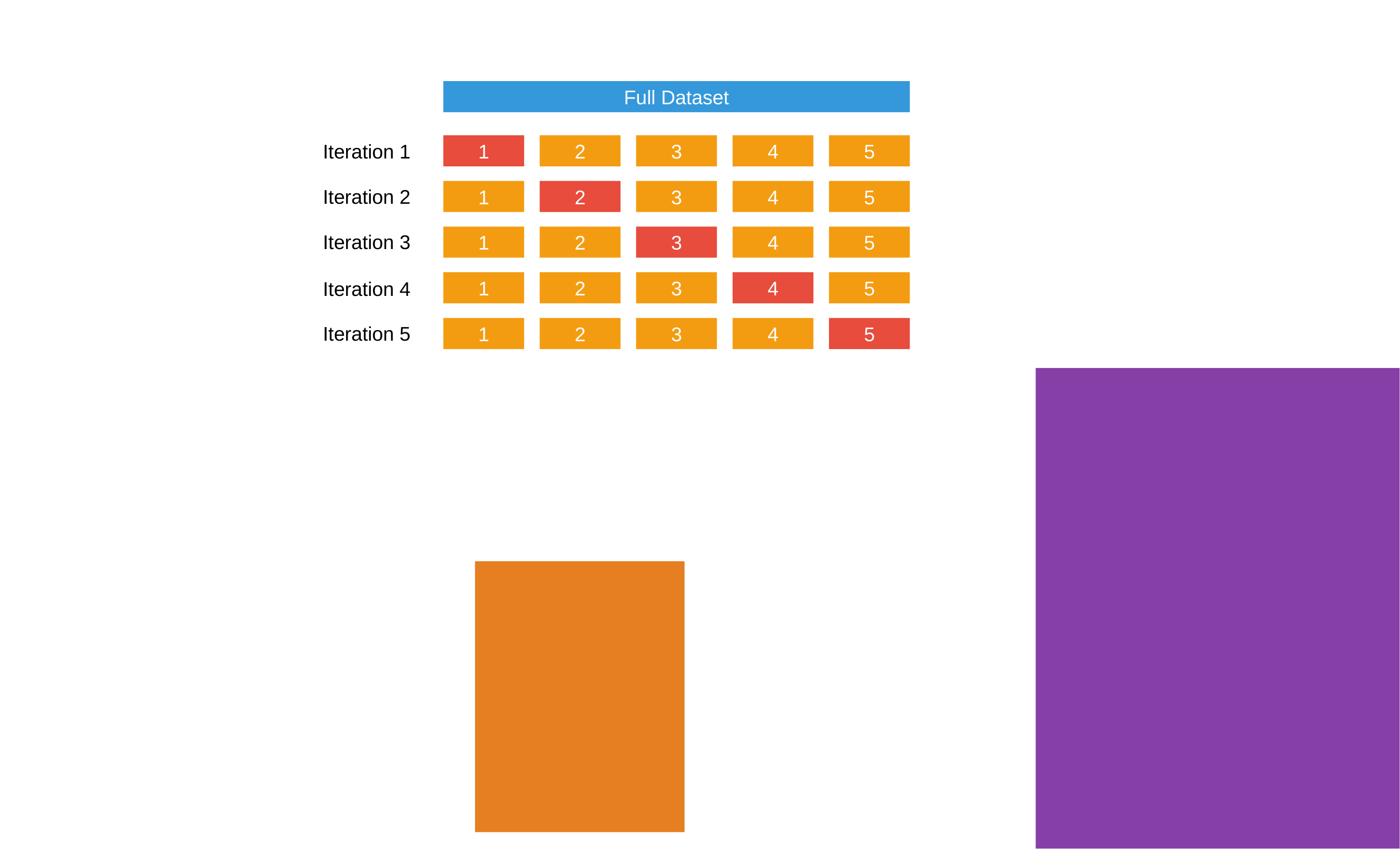

Full Dataset
Iteration 1
1
2
3
4
5
Iteration 2
1
2
3
4
5
Iteration 3
1
2
3
4
5
Iteration 4
1
2
3
4
5
Iteration 5
1
2
3
4
5